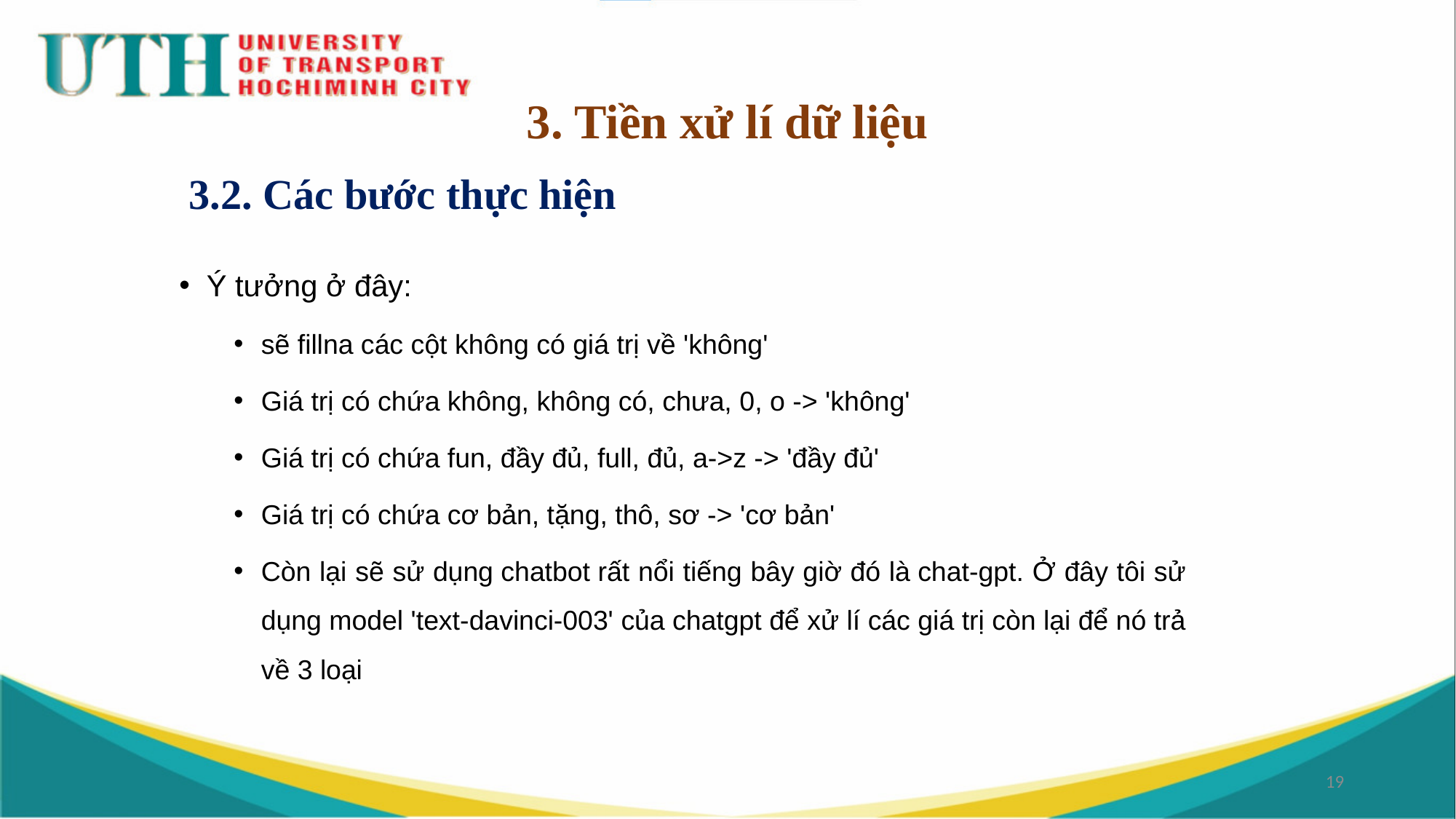

# 3. Tiền xử lí dữ liệu
 3.2. Các bước thực hiện
Ý tưởng ở đây:
sẽ fillna các cột không có giá trị về 'không'
Giá trị có chứa không, không có, chưa, 0, o -> 'không'
Giá trị có chứa fun, đầy đủ, full, đủ, a->z -> 'đầy đủ'
Giá trị có chứa cơ bản, tặng, thô, sơ -> 'cơ bản'
Còn lại sẽ sử dụng chatbot rất nổi tiếng bây giờ đó là chat-gpt. Ở đây tôi sử dụng model 'text-davinci-003' của chatgpt để xử lí các giá trị còn lại để nó trả về 3 loại

19